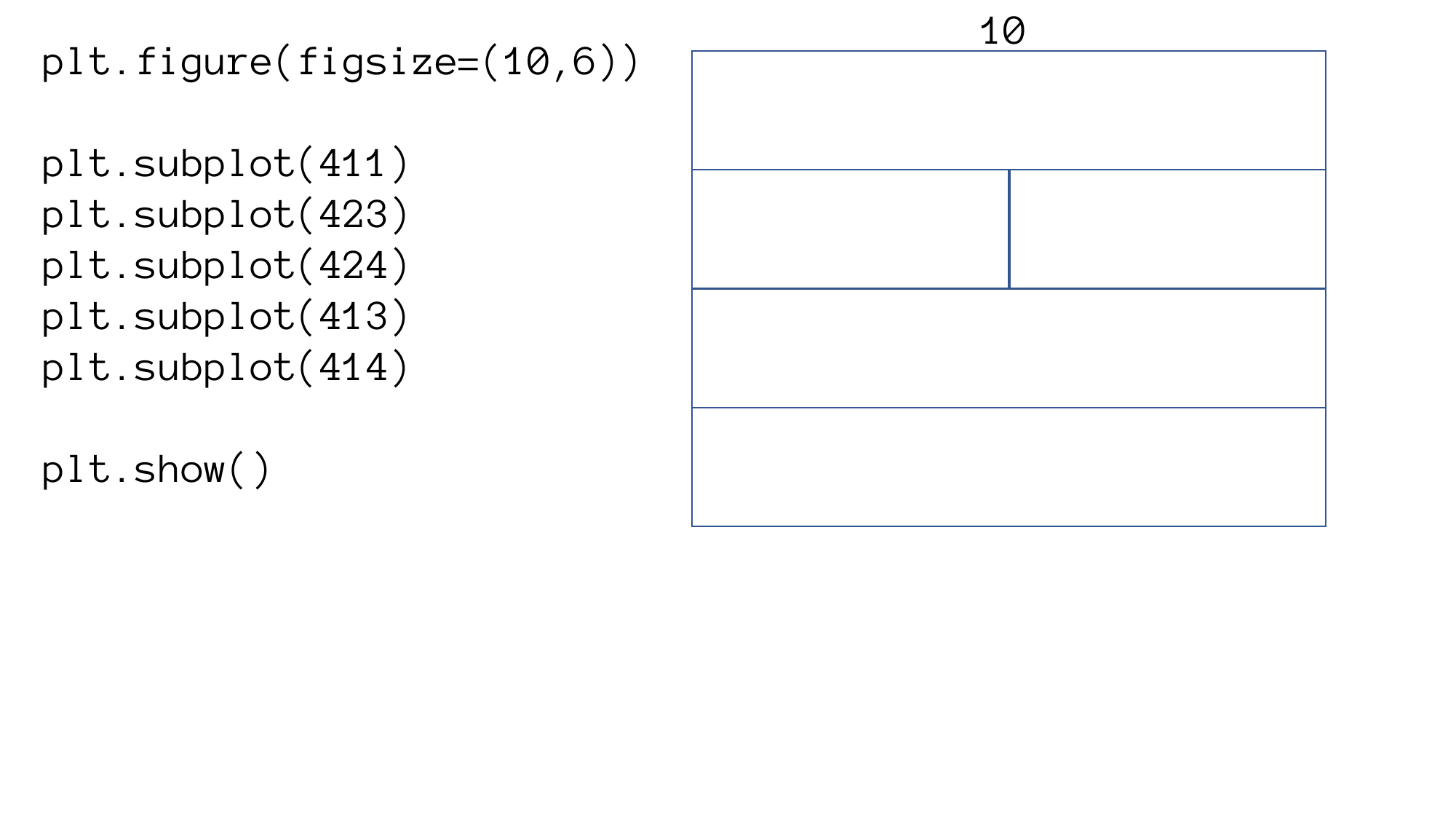

10
plt.figure(figsize=(10,6))

plt.subplot(411)
plt.subplot(423)
plt.subplot(424)
plt.subplot(413)
plt.subplot(414)

plt.show()